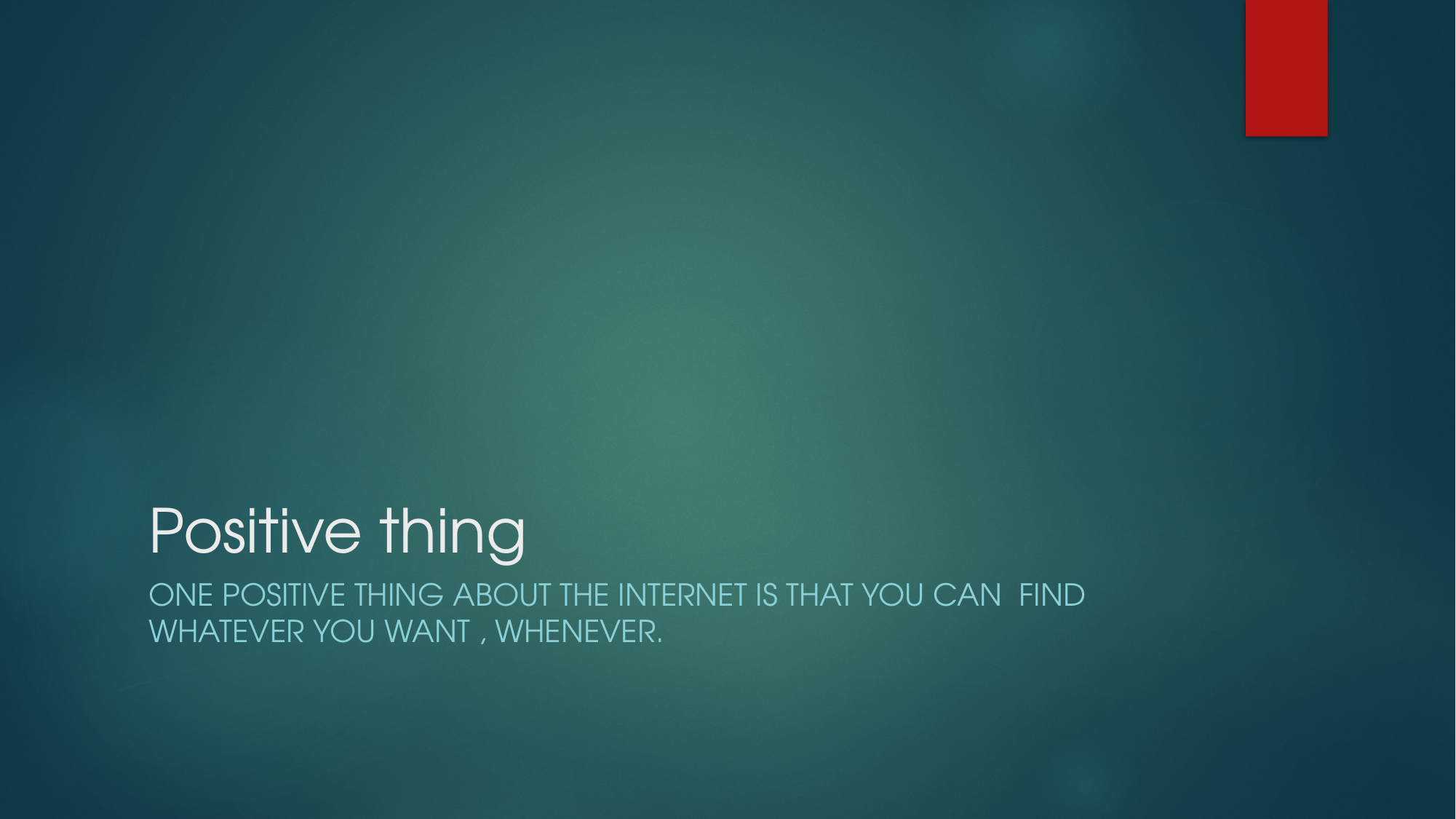

# Positive thing
One positive thing about the internet is that you can  find whatever you want , whenever.